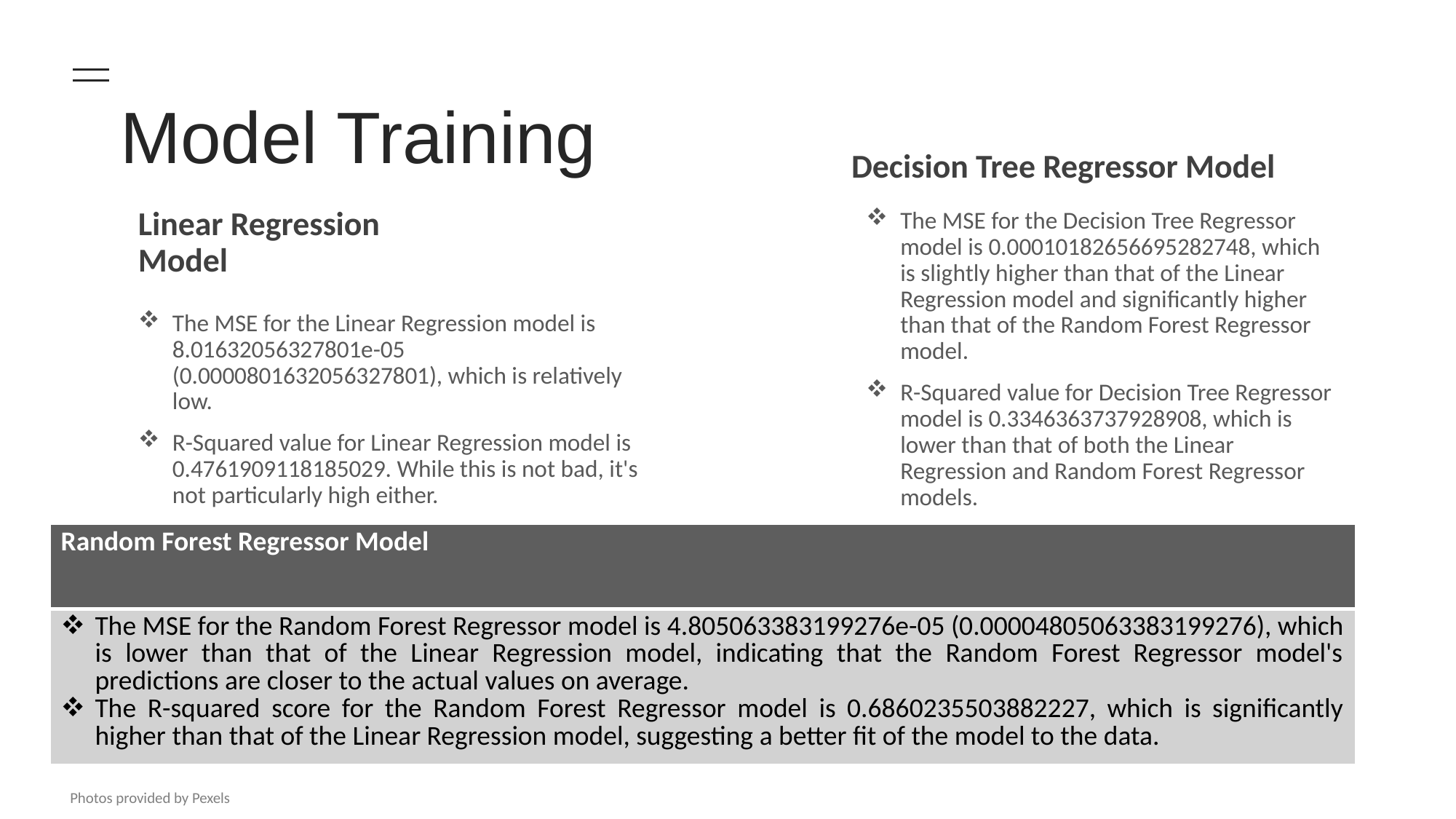

# Model Training
Decision Tree Regressor Model
Linear Regression Model
The MSE for the Decision Tree Regressor model is 0.00010182656695282748, which is slightly higher than that of the Linear Regression model and significantly higher than that of the Random Forest Regressor model.
R-Squared value for Decision Tree Regressor model is 0.3346363737928908, which is lower than that of both the Linear Regression and Random Forest Regressor models.
The MSE for the Linear Regression model is 8.01632056327801e-05 (0.0000801632056327801), which is relatively low.
R-Squared value for Linear Regression model is 0.4761909118185029. While this is not bad, it's not particularly high either.
| Random Forest Regressor Model |
| --- |
| The MSE for the Random Forest Regressor model is 4.805063383199276e-05 (0.00004805063383199276), which is lower than that of the Linear Regression model, indicating that the Random Forest Regressor model's predictions are closer to the actual values on average. The R-squared score for the Random Forest Regressor model is 0.6860235503882227, which is significantly higher than that of the Linear Regression model, suggesting a better fit of the model to the data. |
Photos provided by Pexels